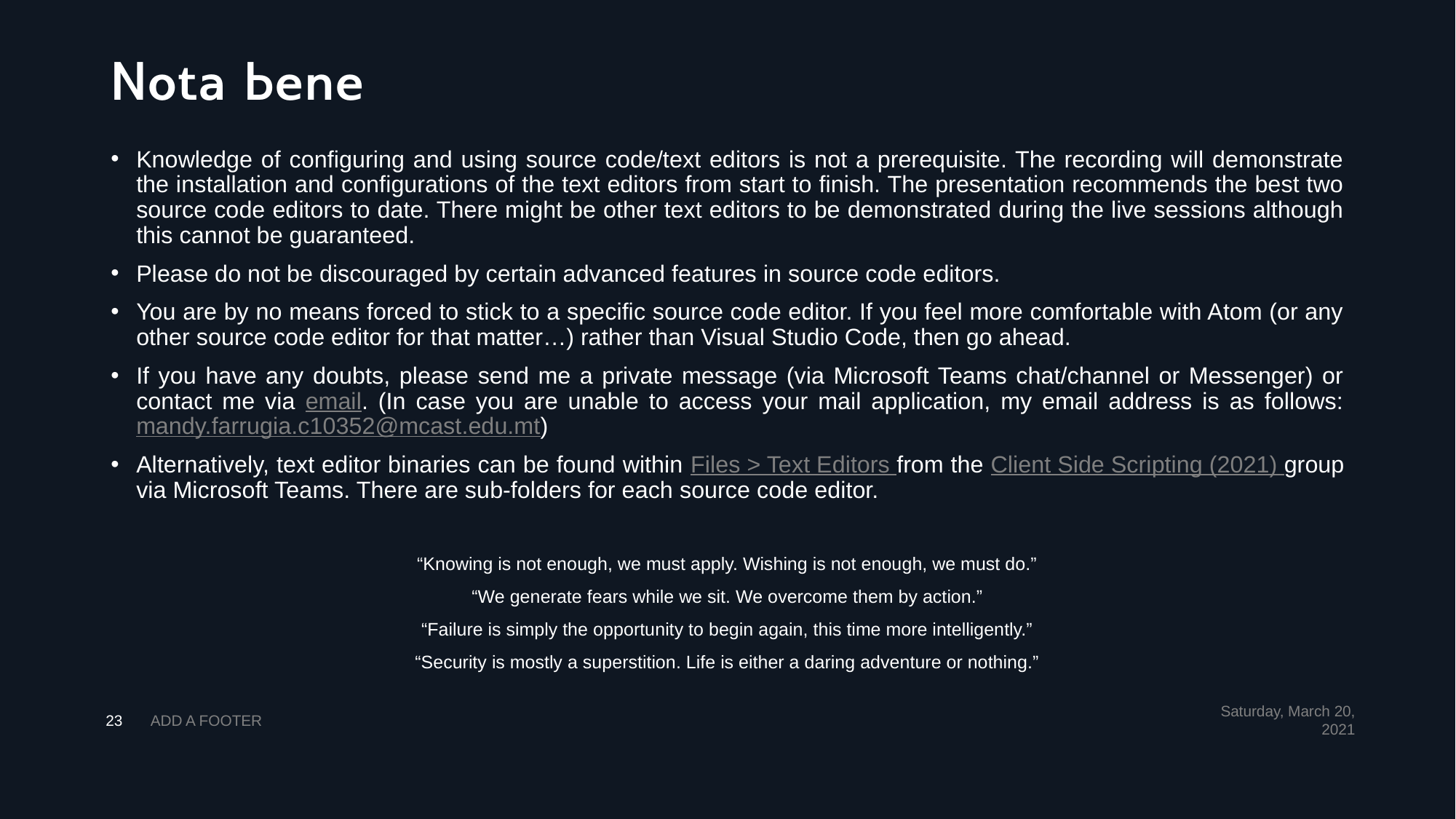

# Nota bene
Knowledge of configuring and using source code/text editors is not a prerequisite. The recording will demonstrate the installation and configurations of the text editors from start to finish. The presentation recommends the best two source code editors to date. There might be other text editors to be demonstrated during the live sessions although this cannot be guaranteed.
Please do not be discouraged by certain advanced features in source code editors.
You are by no means forced to stick to a specific source code editor. If you feel more comfortable with Atom (or any other source code editor for that matter…) rather than Visual Studio Code, then go ahead.
If you have any doubts, please send me a private message (via Microsoft Teams chat/channel or Messenger) or contact me via email. (In case you are unable to access your mail application, my email address is as follows: mandy.farrugia.c10352@mcast.edu.mt)
Alternatively, text editor binaries can be found within Files > Text Editors from the Client Side Scripting (2021) group via Microsoft Teams. There are sub-folders for each source code editor.

“Knowing is not enough, we must apply. Wishing is not enough, we must do.”
“We generate fears while we sit. We overcome them by action.”
“Failure is simply the opportunity to begin again, this time more intelligently.”
“Security is mostly a superstition. Life is either a daring adventure or nothing.”
ADD A FOOTER
Saturday, March 20, 2021
23